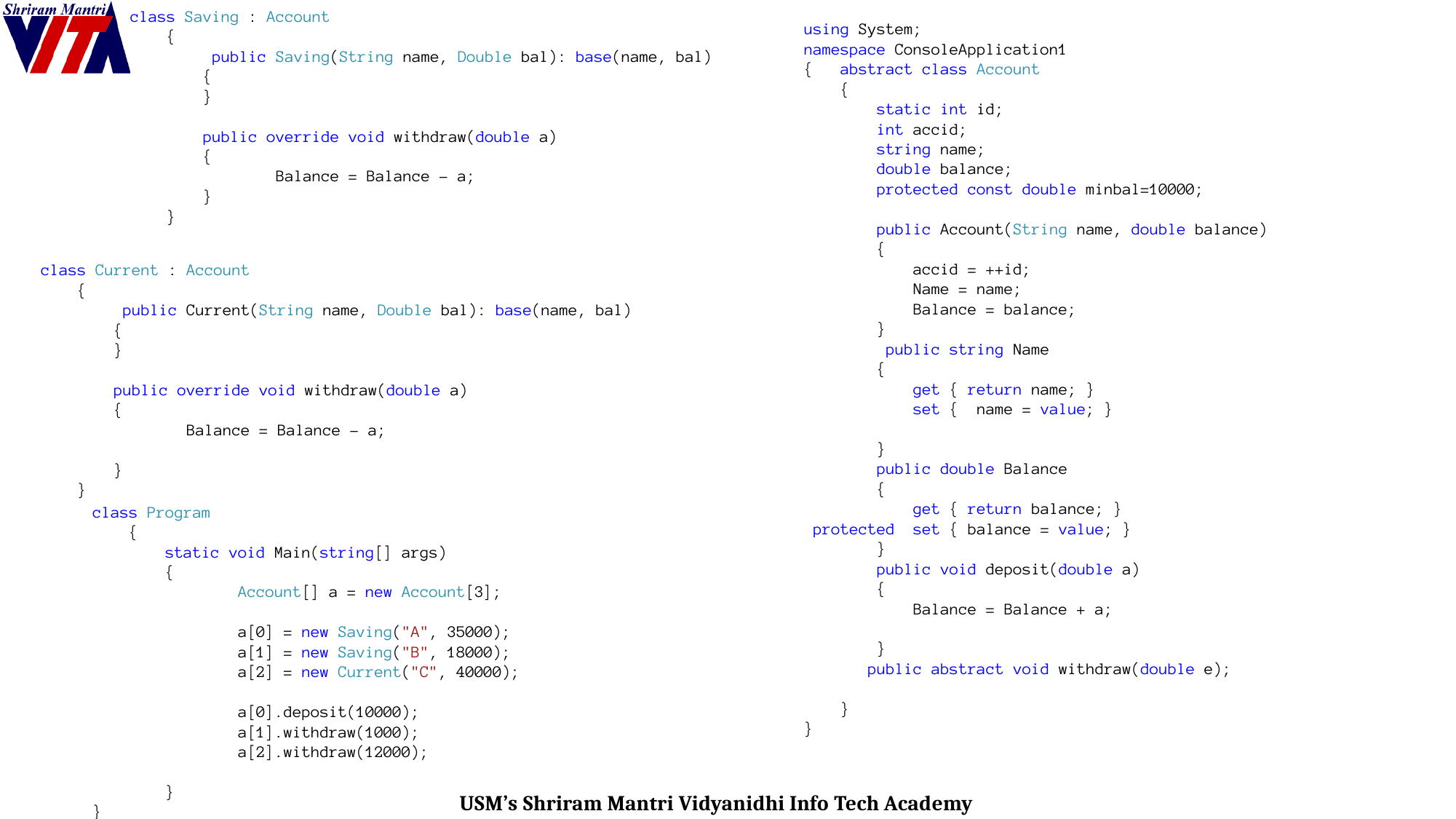

class Saving : Account
    {
         public Saving(String name, Double bal): base(name, bal)
        {
        }

        public override void withdraw(double a)
        {
                Balance = Balance - a;
        }
    }
using System;
namespace ConsoleApplication1
{   abstract class Account
    {
        static int id;
        int accid;
        string name;
        double balance;
        protected const double minbal=10000;

        public Account(String name, double balance)
        {
            accid = ++id;
            Name = name;
            Balance = balance;
        }
         public string Name
        {
            get { return name; }
            set {  name = value; }

        }
        public double Balance
        {
            get { return balance; }
 protected  set { balance = value; }
        }
        public void deposit(double a)
        {
            Balance = Balance + a;

        }
       public abstract void withdraw(double e);

    }
}

class Current : Account
    {
         public Current(String name, Double bal): base(name, bal)
        {
        }

        public override void withdraw(double a)
        {
                Balance = Balance - a;

        }
    }
class Program
    {
        static void Main(string[] args)
        {
                Account[] a = new Account[3];

                a[0] = new Saving("A", 35000);
                a[1] = new Saving("B", 18000);
                a[2] = new Current("C", 40000);

                a[0].deposit(10000);
                a[1].withdraw(1000);
                a[2].withdraw(12000);

        }
}